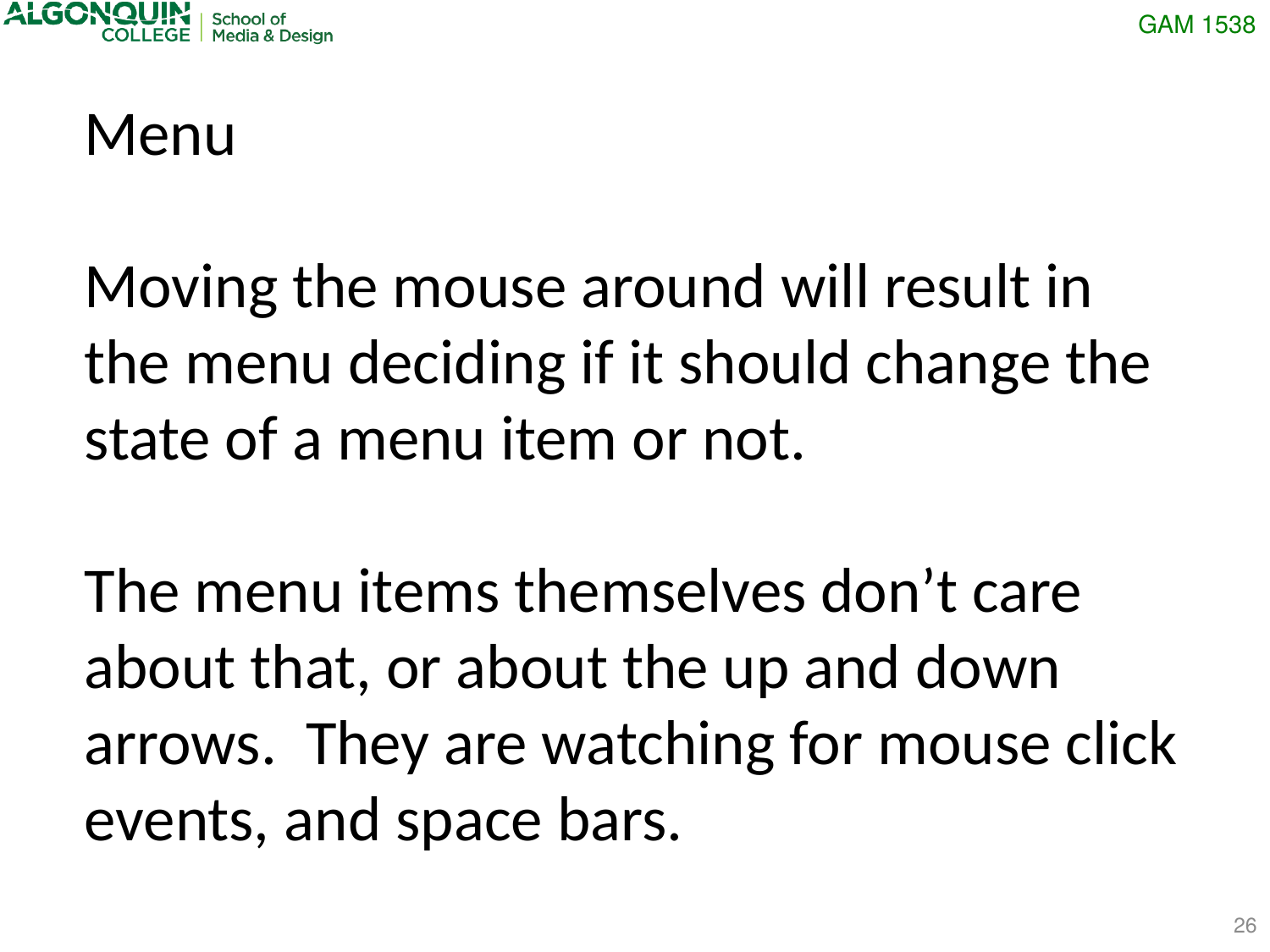

Menu

Moving the mouse around will result in the menu deciding if it should change the state of a menu item or not.

The menu items themselves don’t care about that, or about the up and down arrows.  They are watching for mouse click events, and space bars.
26